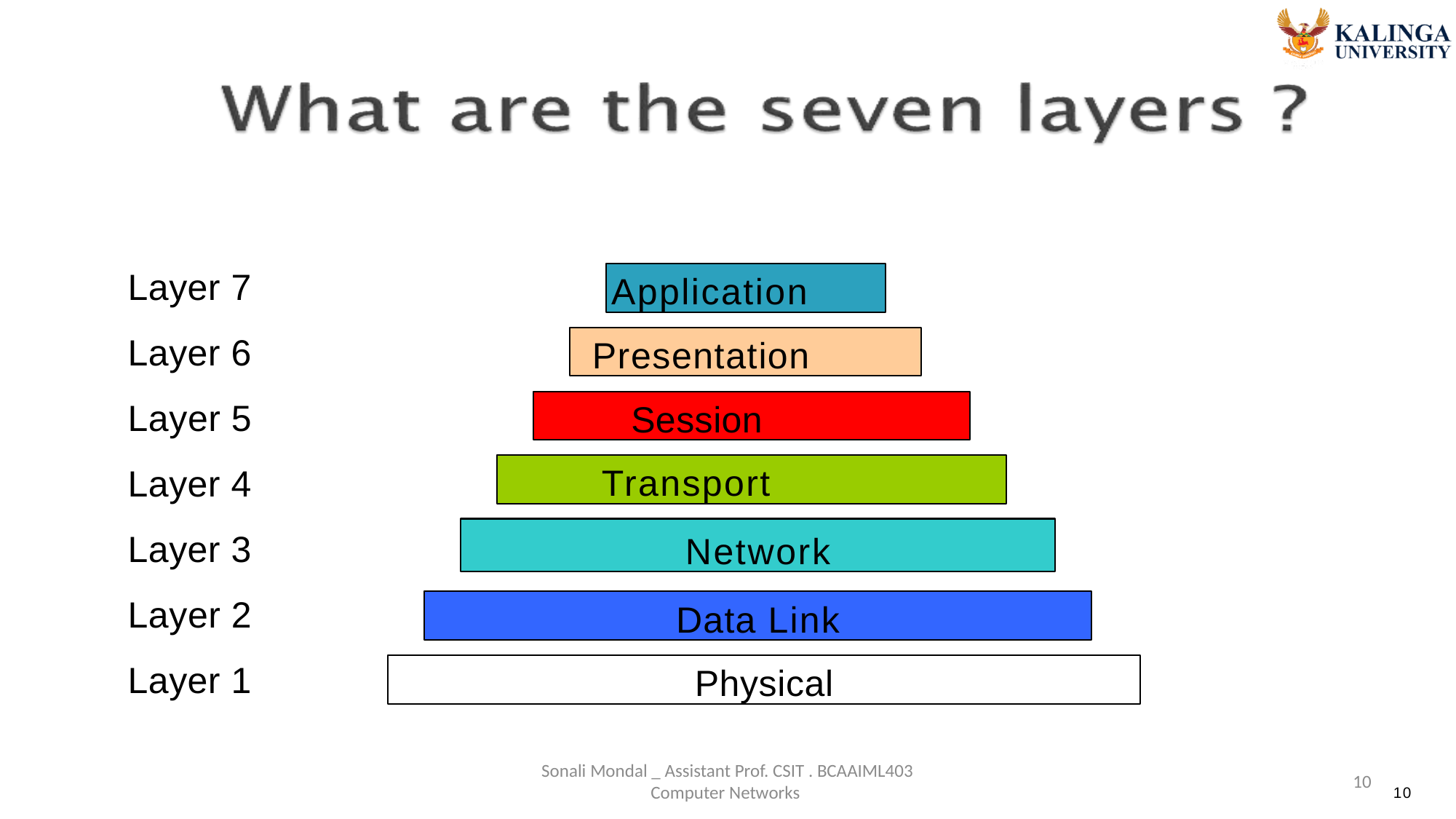

Layer 7
Layer 6
Layer 5
Layer 4
Layer 3
Layer 2
Layer 1
Application
Presentation
Session
Transport
Network
Data Link

Physical
Sonali Mondal _ Assistant Prof. CSIT . BCAAIML403 Computer Networks
10
10